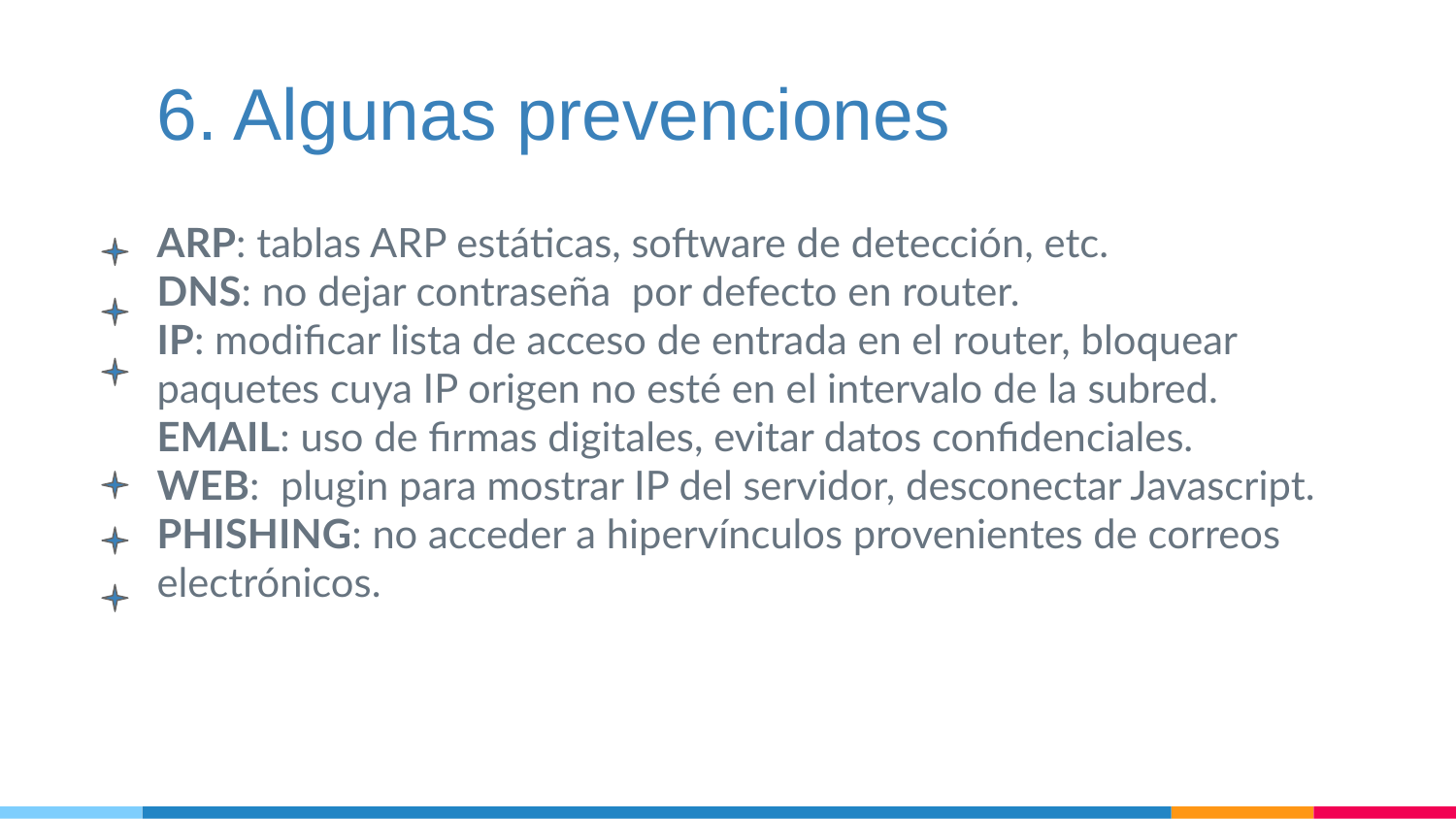

# 6. Algunas prevenciones
ARP: tablas ARP estáticas, software de detección, etc.
DNS: no dejar contraseña  por defecto en router.
IP: modificar lista de acceso de entrada en el router, bloquear paquetes cuya IP origen no esté en el intervalo de la subred.
EMAIL: uso de firmas digitales, evitar datos confidenciales.
WEB:  plugin para mostrar IP del servidor, desconectar Javascript.
PHISHING: no acceder a hipervínculos provenientes de correos electrónicos.